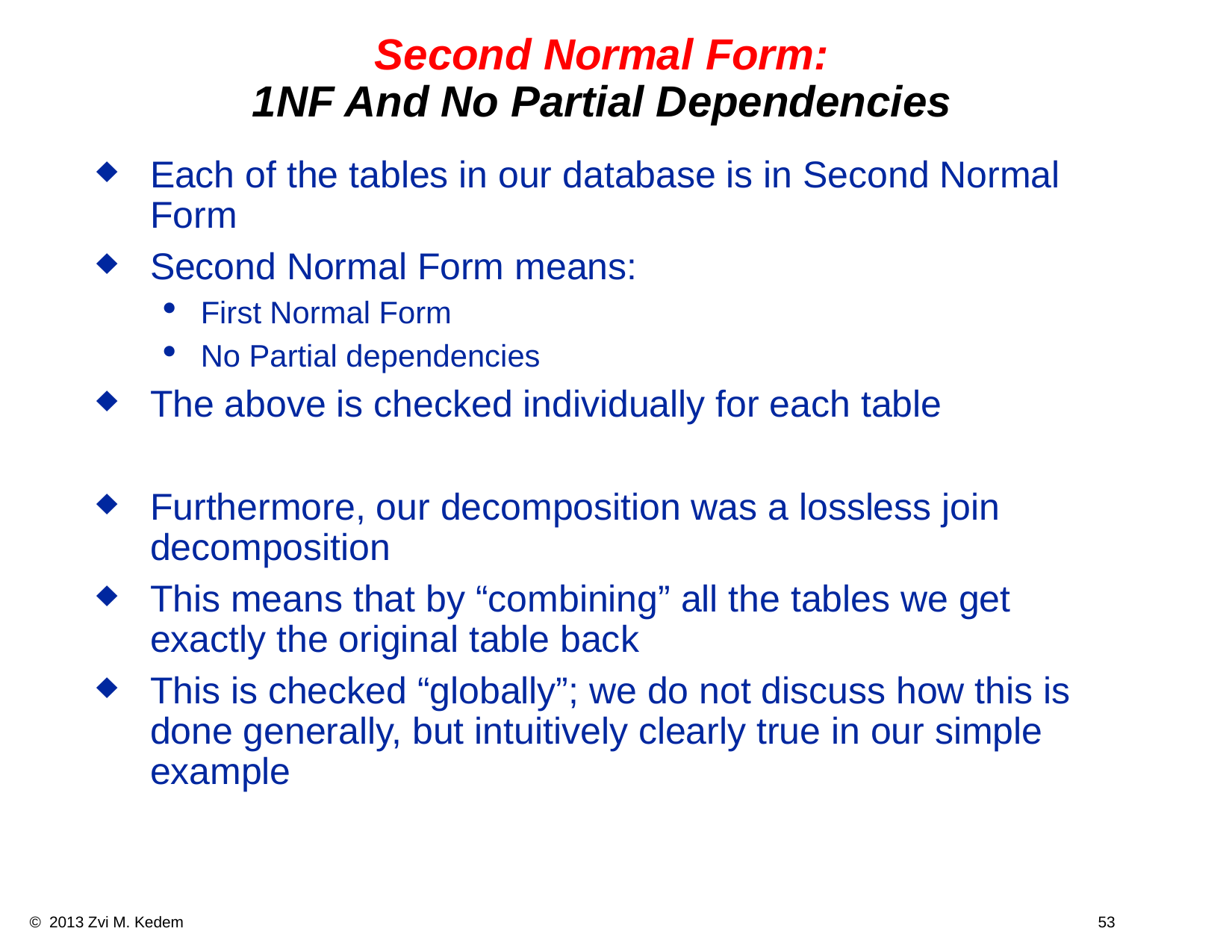

# Second Normal Form: 1NF And No Partial Dependencies
Each of the tables in our database is in Second Normal Form
Second Normal Form means:
First Normal Form
No Partial dependencies
The above is checked individually for each table

Furthermore, our decomposition was a lossless join decomposition
This means that by “combining” all the tables we get exactly the original table back
This is checked “globally”; we do not discuss how this is done generally, but intuitively clearly true in our simple example